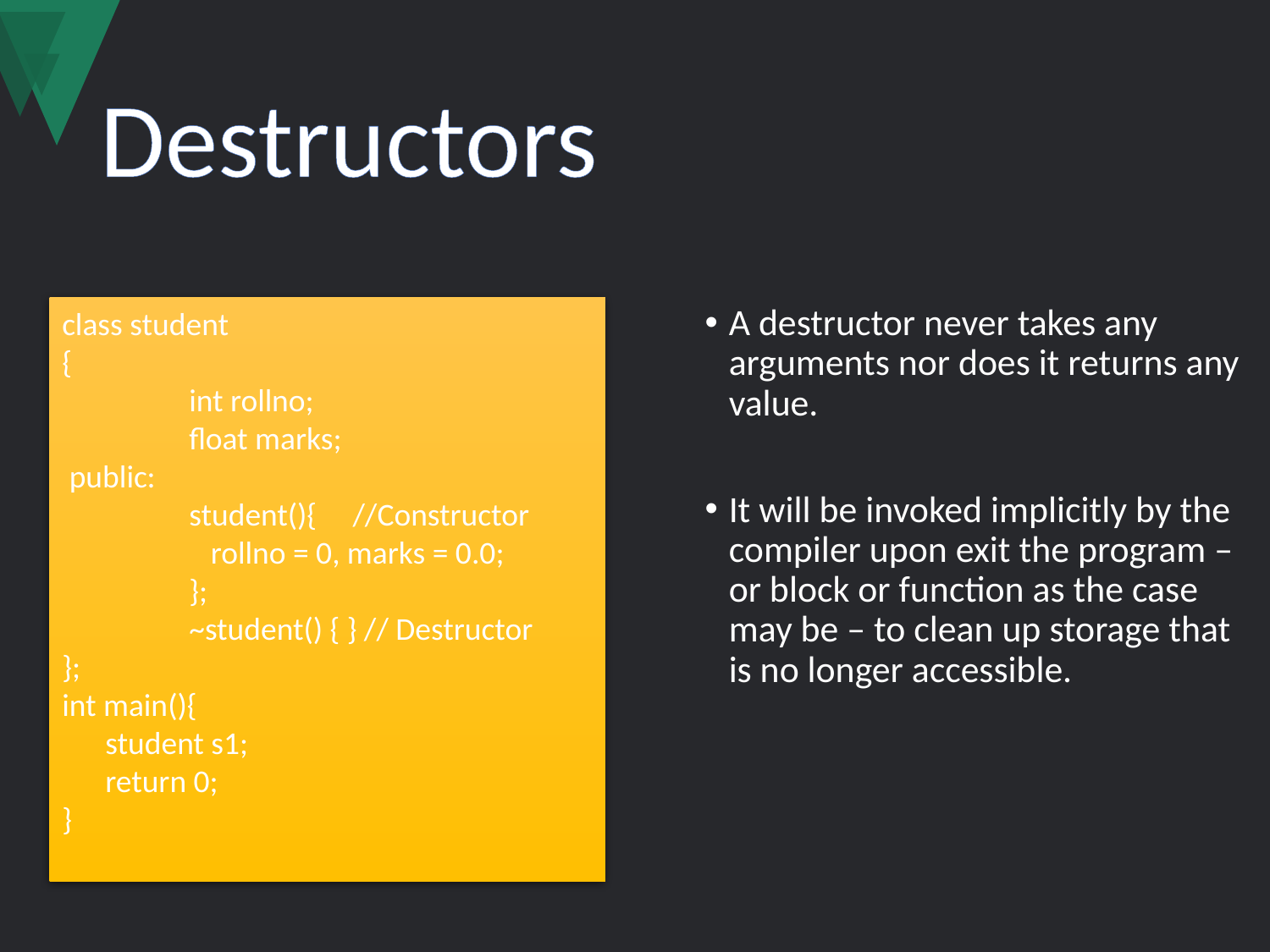

# Destructors
class student
{
	int rollno;
	float marks;
 public:
	student(){     //Constructor
	   rollno = 0, marks = 0.0;
	};
	~student() { } // Destructor
};
int main(){
      student s1;
      return 0;
}

A destructor never takes any arguments nor does it returns any value.

It will be invoked implicitly by the compiler upon exit the program – or block or function as the case may be – to clean up storage that is no longer accessible.